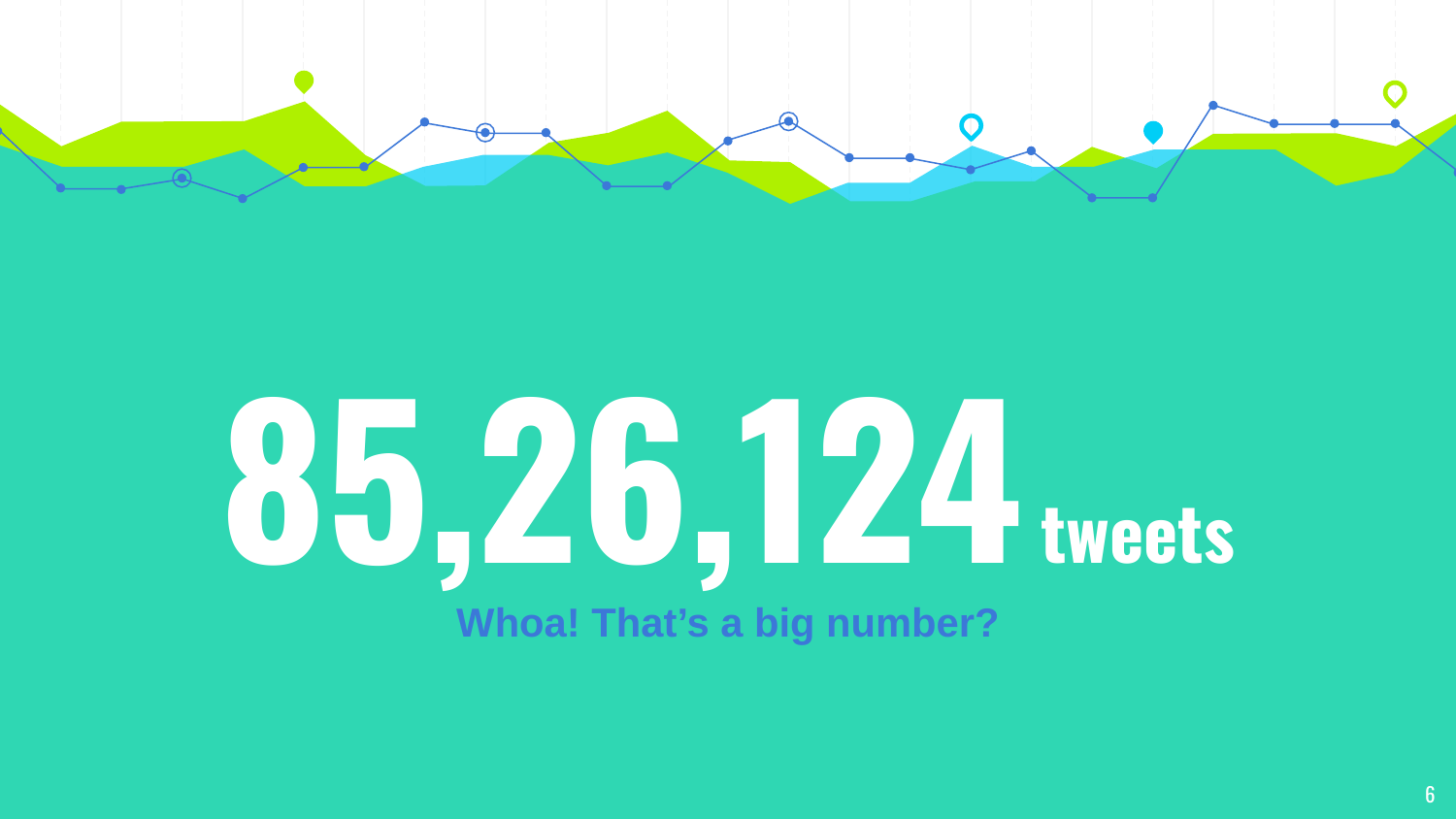

85,26,124 tweets
Whoa! That’s a big number?
6